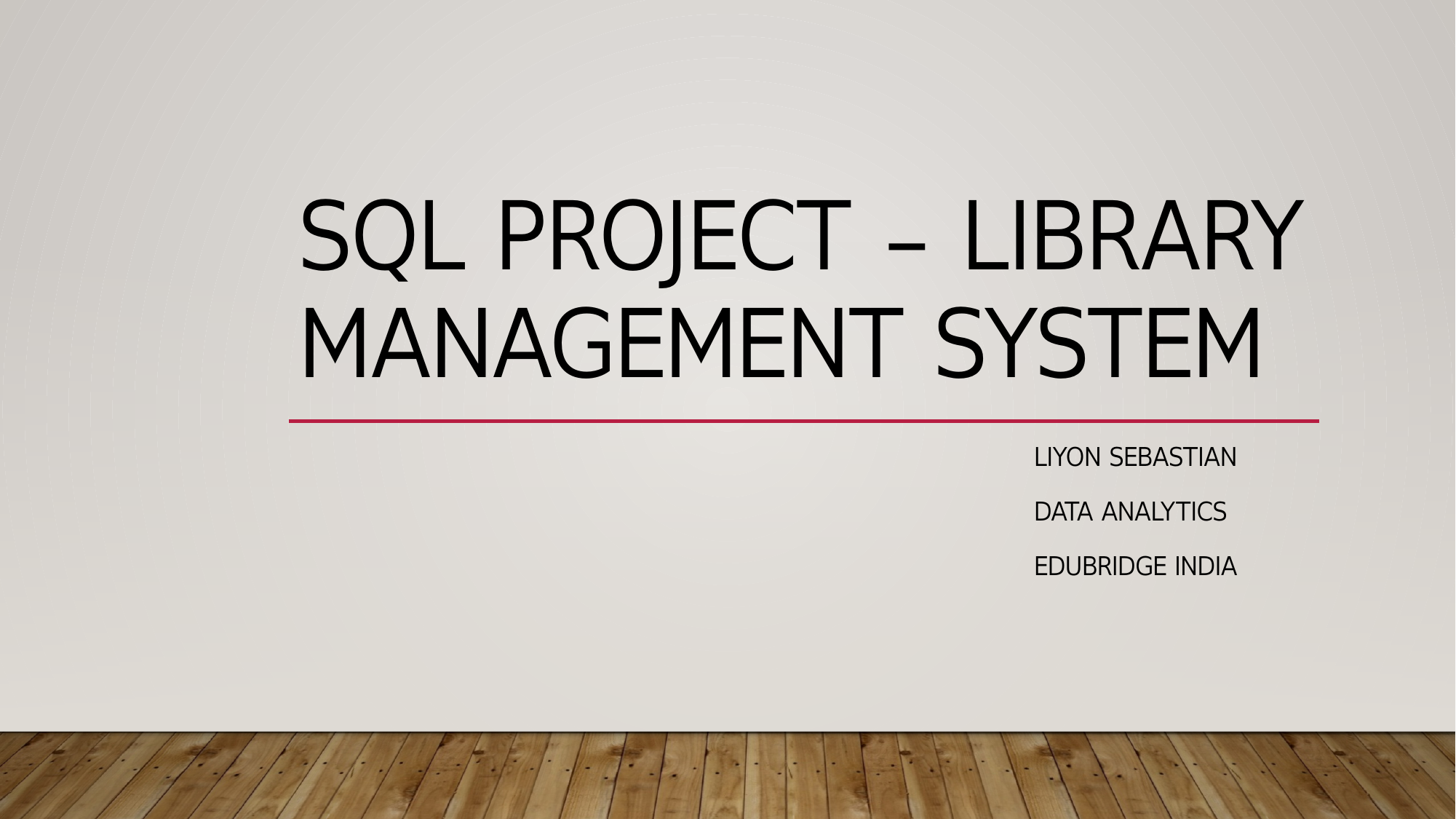

# SQL PROJECT – Library management system
Liyon Sebastian
Data analytics
Edubridge india